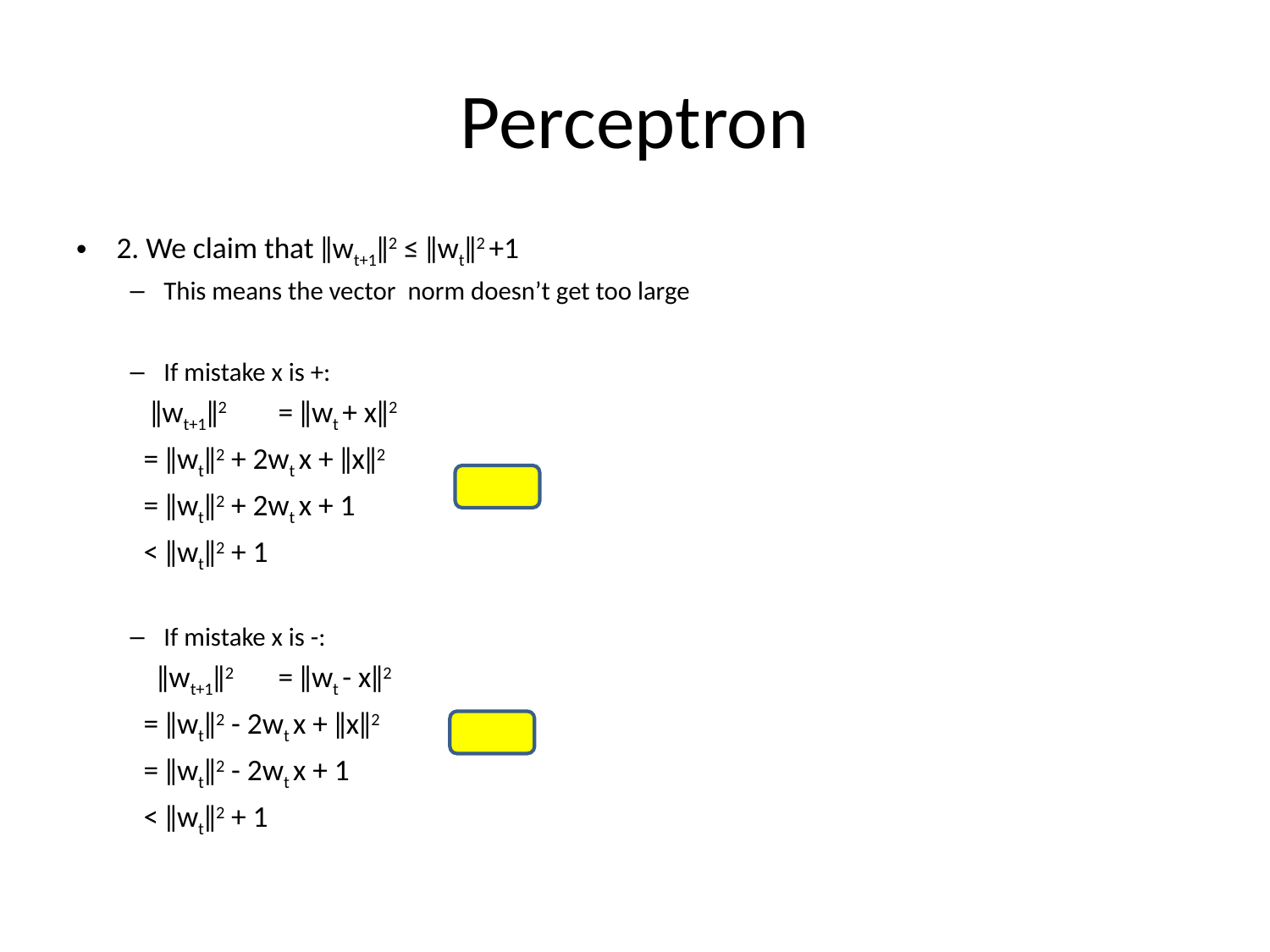

# Perceptron
2. We claim that ǁwt+1ǁ2 ≤ ǁwtǁ2 +1
This means the vector  norm doesn’t get too large

If mistake x is +:
	 ǁwt+1ǁ2 	= ǁwt + xǁ2
		= ǁwtǁ2 + 2wt x + ǁxǁ2
		= ǁwtǁ2 + 2wt x + 1
		< ǁwtǁ2 + 1

If mistake x is -:
	  ǁwt+1ǁ2 	= ǁwt - xǁ2
		= ǁwtǁ2 - 2wt x + ǁxǁ2
		= ǁwtǁ2 - 2wt x + 1
		< ǁwtǁ2 + 1